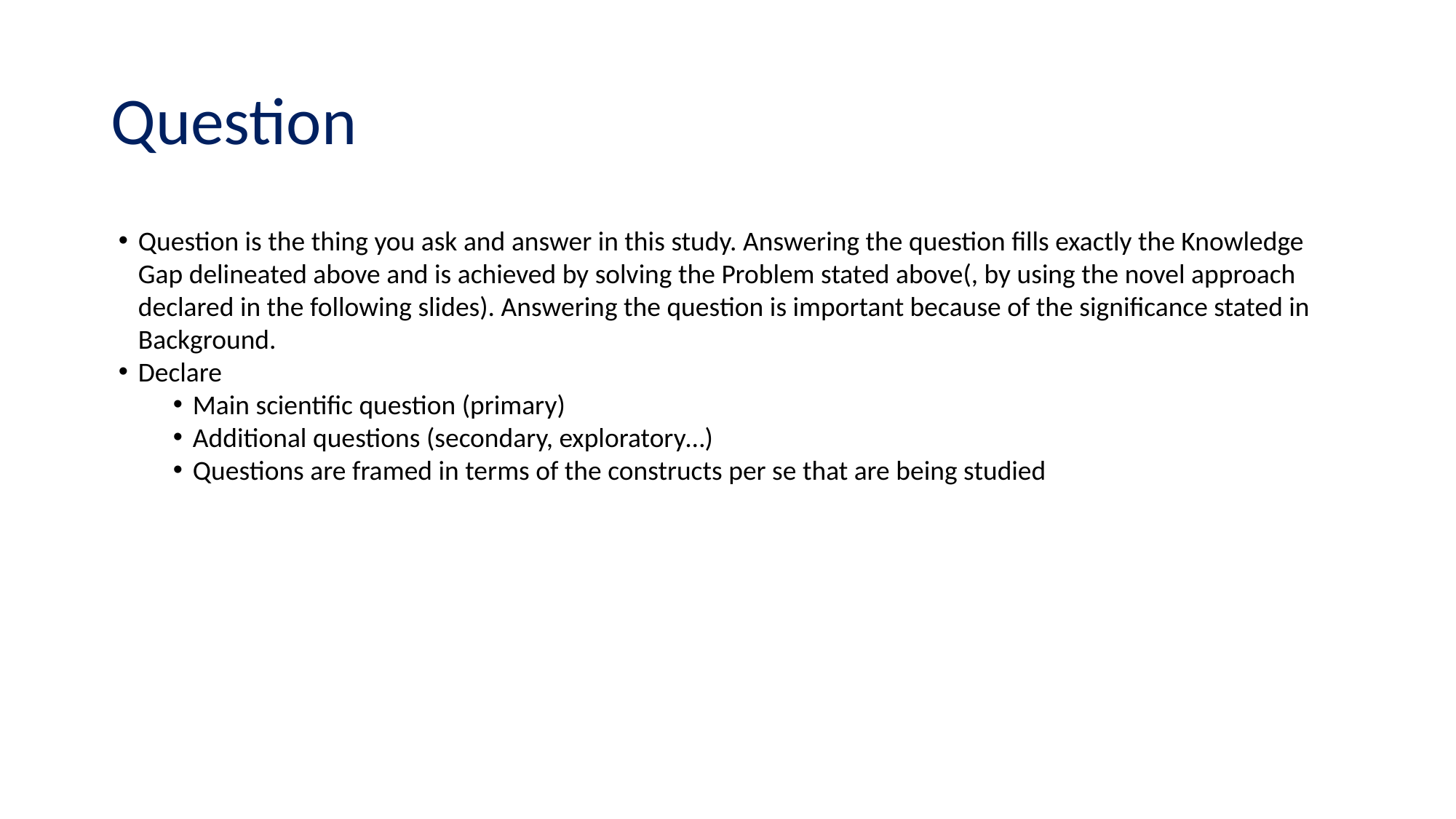

# Question
Question is the thing you ask and answer in this study. Answering the question fills exactly the Knowledge Gap delineated above and is achieved by solving the Problem stated above(, by using the novel approach declared in the following slides). Answering the question is important because of the significance stated in Background.
Declare
Main scientific question (primary)
Additional questions (secondary, exploratory…)
Questions are framed in terms of the constructs per se that are being studied